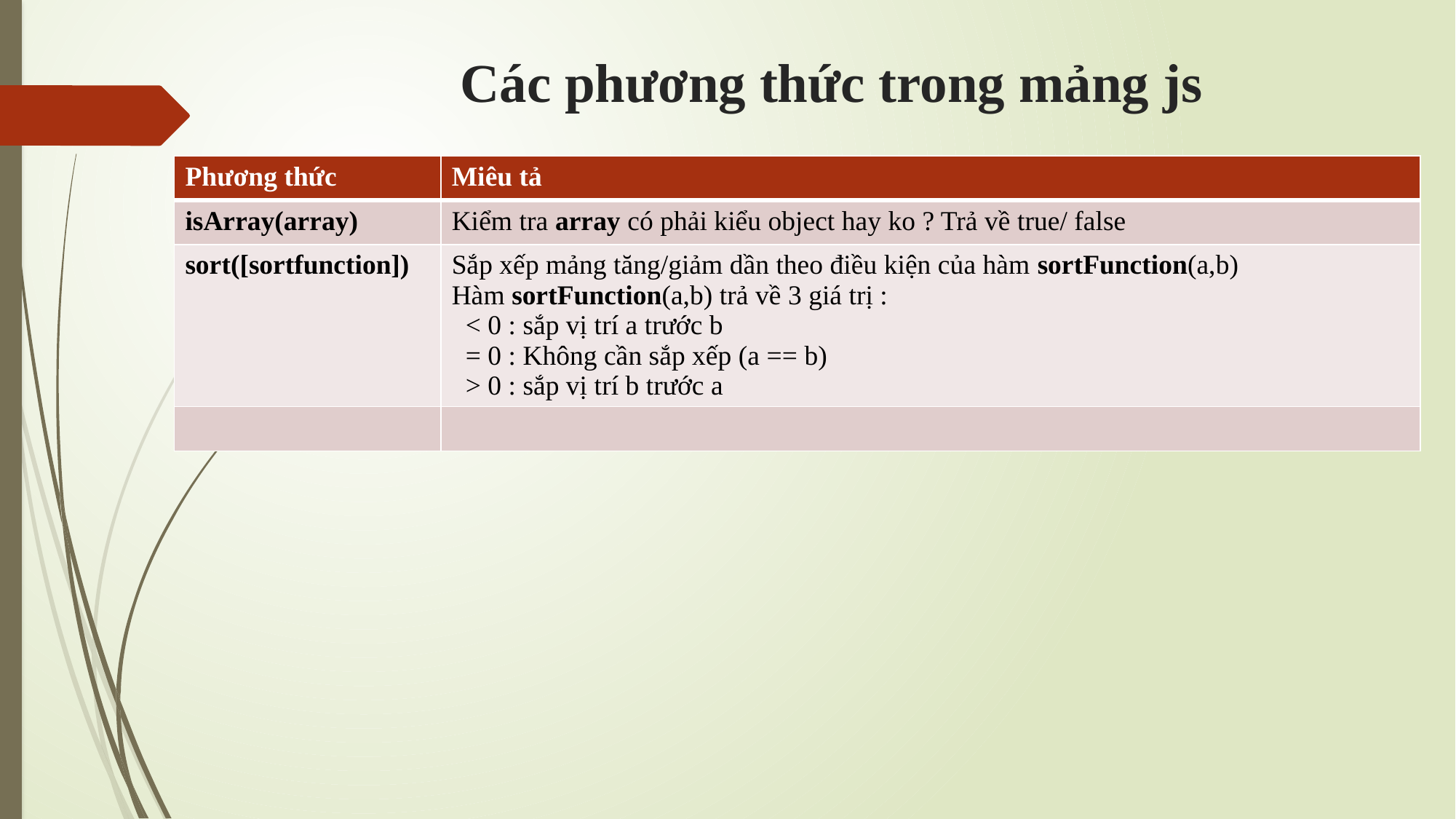

# Các phương thức trong mảng js
| Phương thức | Miêu tả |
| --- | --- |
| isArray(array) | Kiểm tra array có phải kiểu object hay ko ? Trả về true/ false |
| sort([sortfunction]) | Sắp xếp mảng tăng/giảm dần theo điều kiện của hàm sortFunction(a,b) Hàm sortFunction(a,b) trả về 3 giá trị : < 0 : sắp vị trí a trước b = 0 : Không cần sắp xếp (a == b) > 0 : sắp vị trí b trước a |
|  |  |